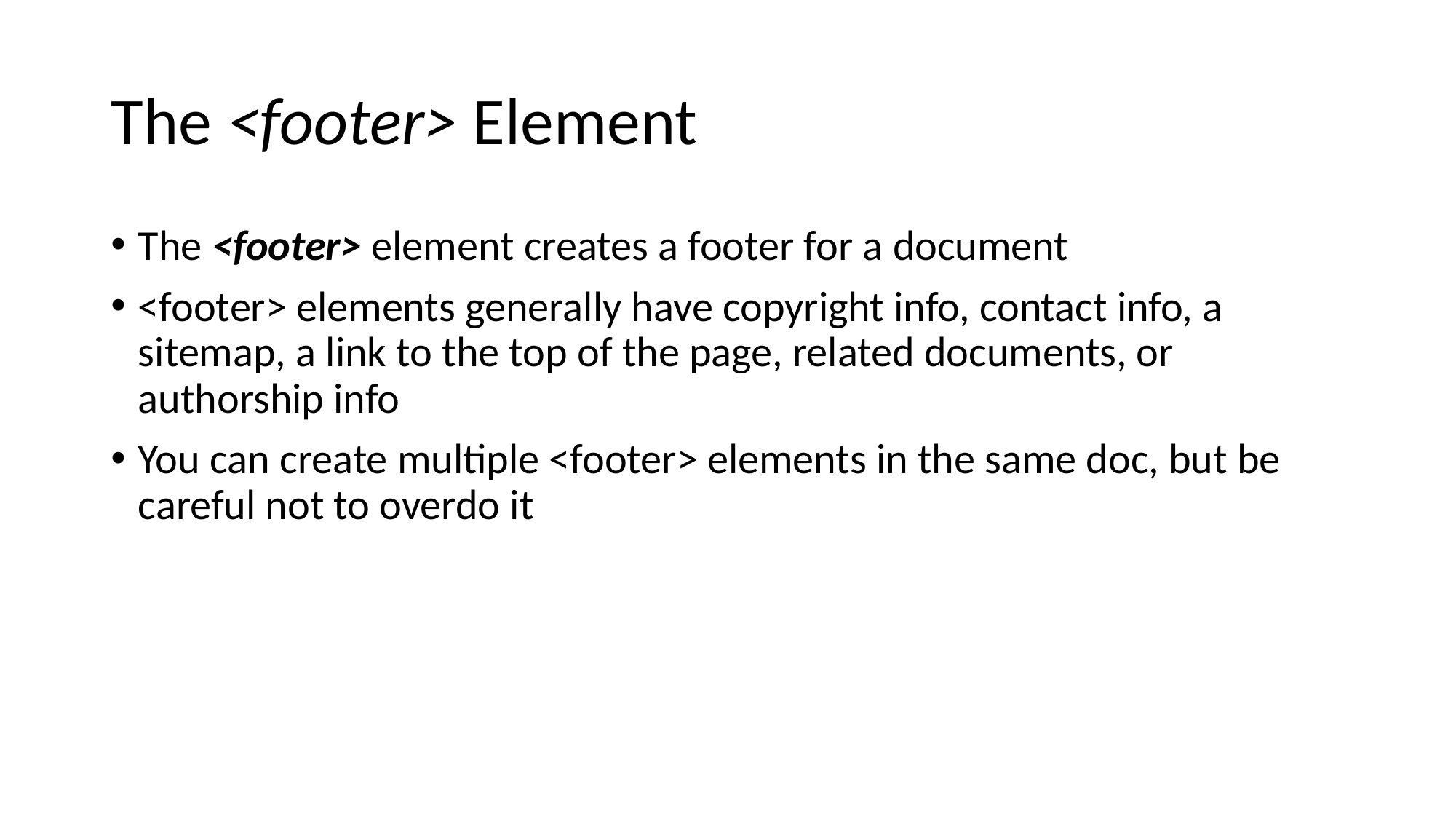

# The <footer> Element
The <footer> element creates a footer for a document
<footer> elements generally have copyright info, contact info, a sitemap, a link to the top of the page, related documents, or authorship info
You can create multiple <footer> elements in the same doc, but be careful not to overdo it